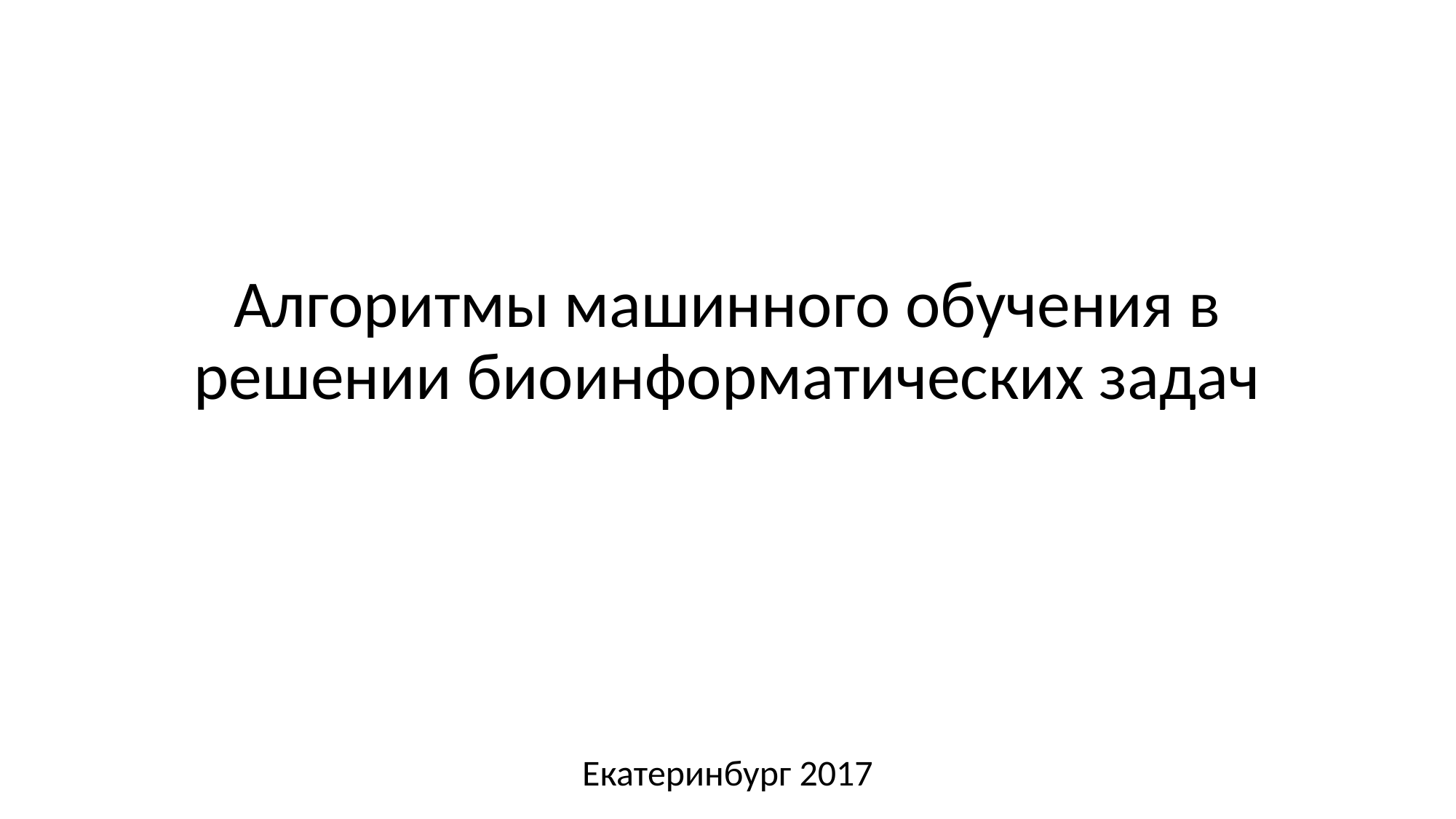

# Алгоритмы машинного обучения в решении биоинформатических задач
Екатеринбург 2017